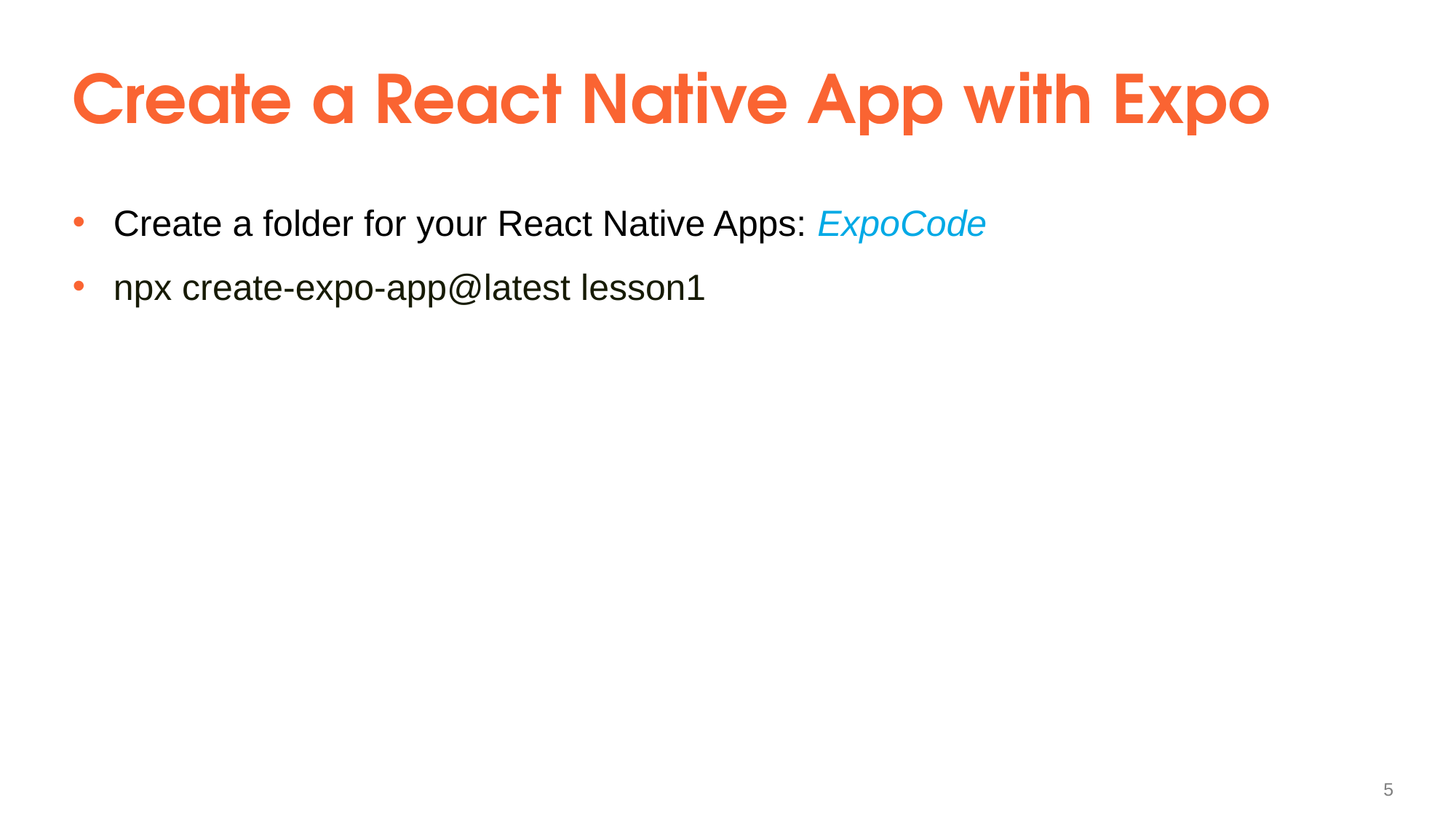

# Create a React Native App with Expo
Create a folder for your React Native Apps: ExpoCode

npx create-expo-app@latest lesson1

5